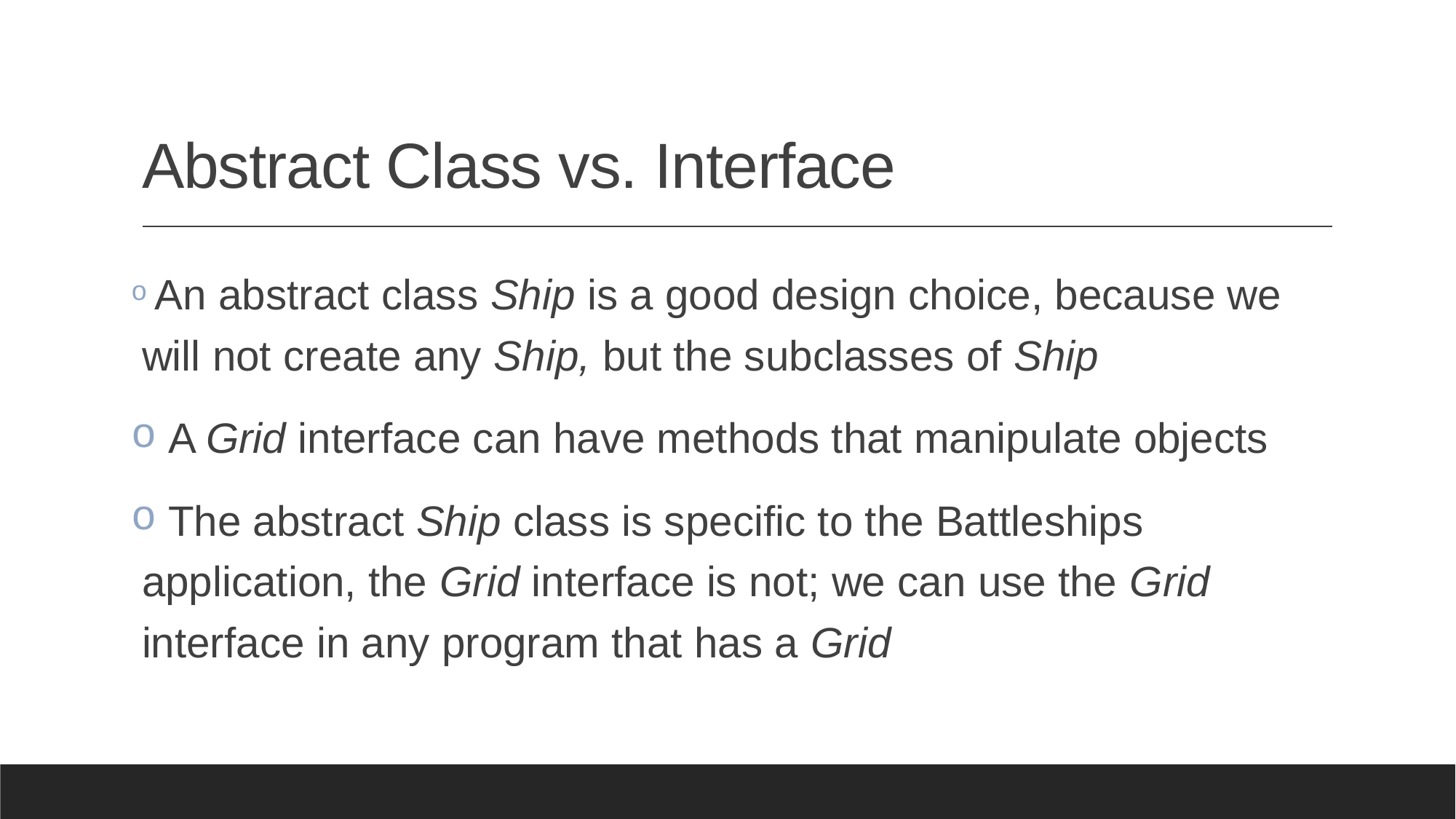

# Abstract Class vs. Interface
 An abstract class Ship is a good design choice, because we will not create any Ship, but the subclasses of Ship
 A Grid interface can have methods that manipulate objects
 The abstract Ship class is specific to the Battleships application, the Grid interface is not; we can use the Grid interface in any program that has a Grid